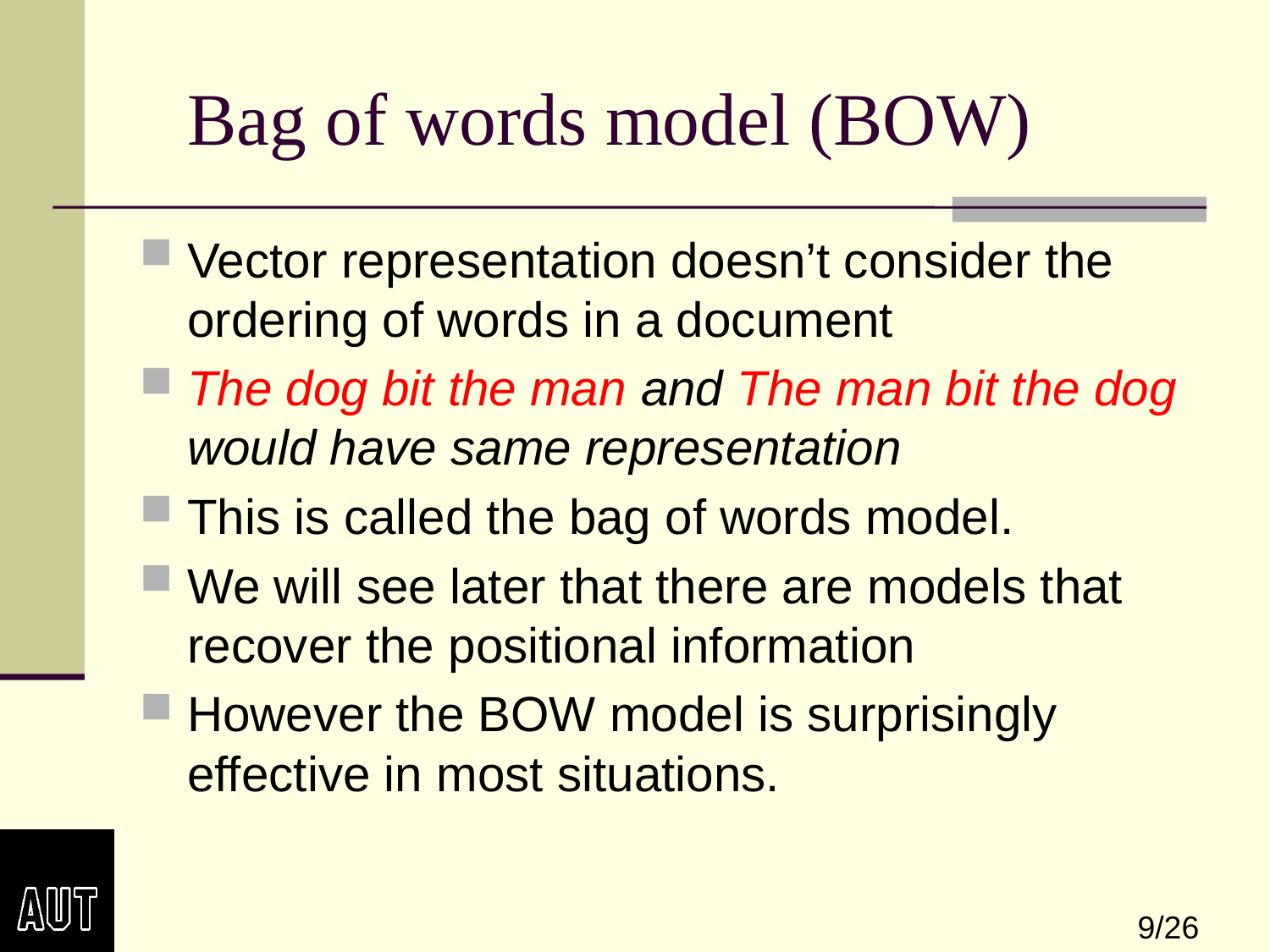

# Bag of words model (BOW)
Vector representation doesn’t consider the ordering of words in a document
The dog bit the man and The man bit the dog would have same representation
This is called the bag of words model.
We will see later that there are models that recover the positional information
However the BOW model is surprisingly effective in most situations.